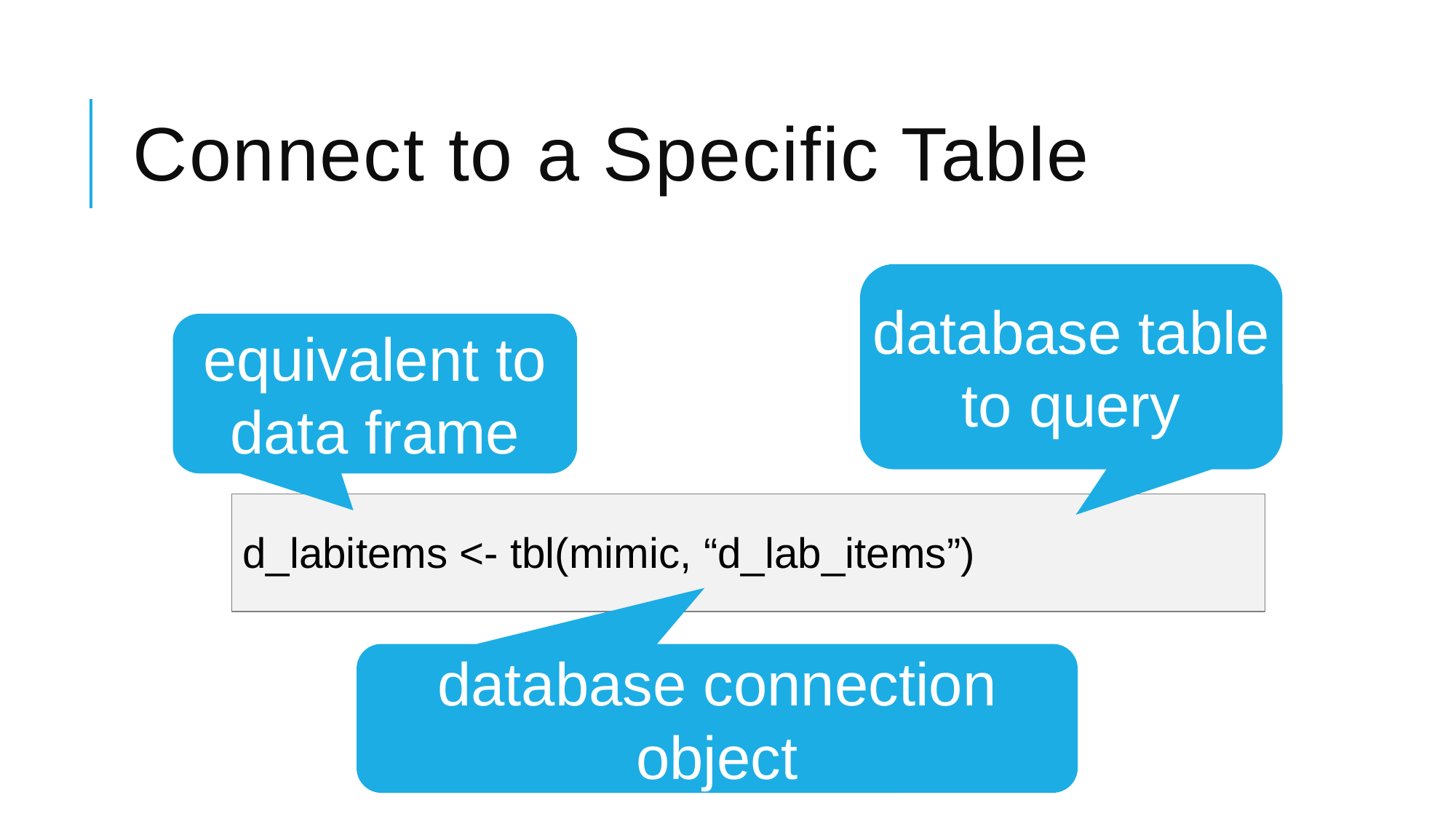

# Connect to a Specific Table

database table to query

equivalent to data frame

d_labitems <- tbl(mimic, “d_lab_items”)

database connection object